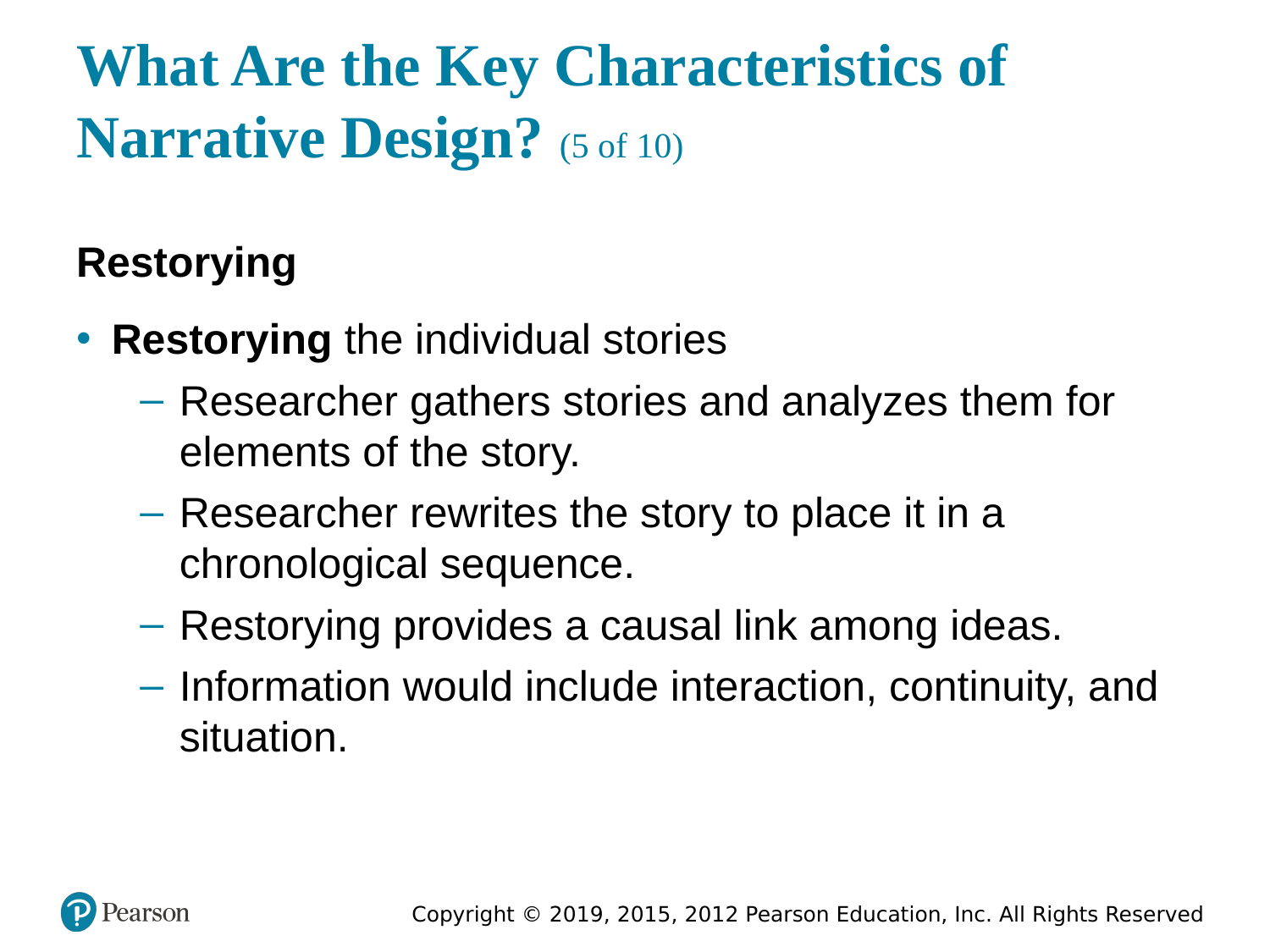

# What Are the Key Characteristics of Narrative Design? (5 of 10)
Restorying
Restorying the individual stories
Researcher gathers stories and analyzes them for elements of the story.
Researcher rewrites the story to place it in a chronological sequence.
Restorying provides a causal link among ideas.
Information would include interaction, continuity, and situation.